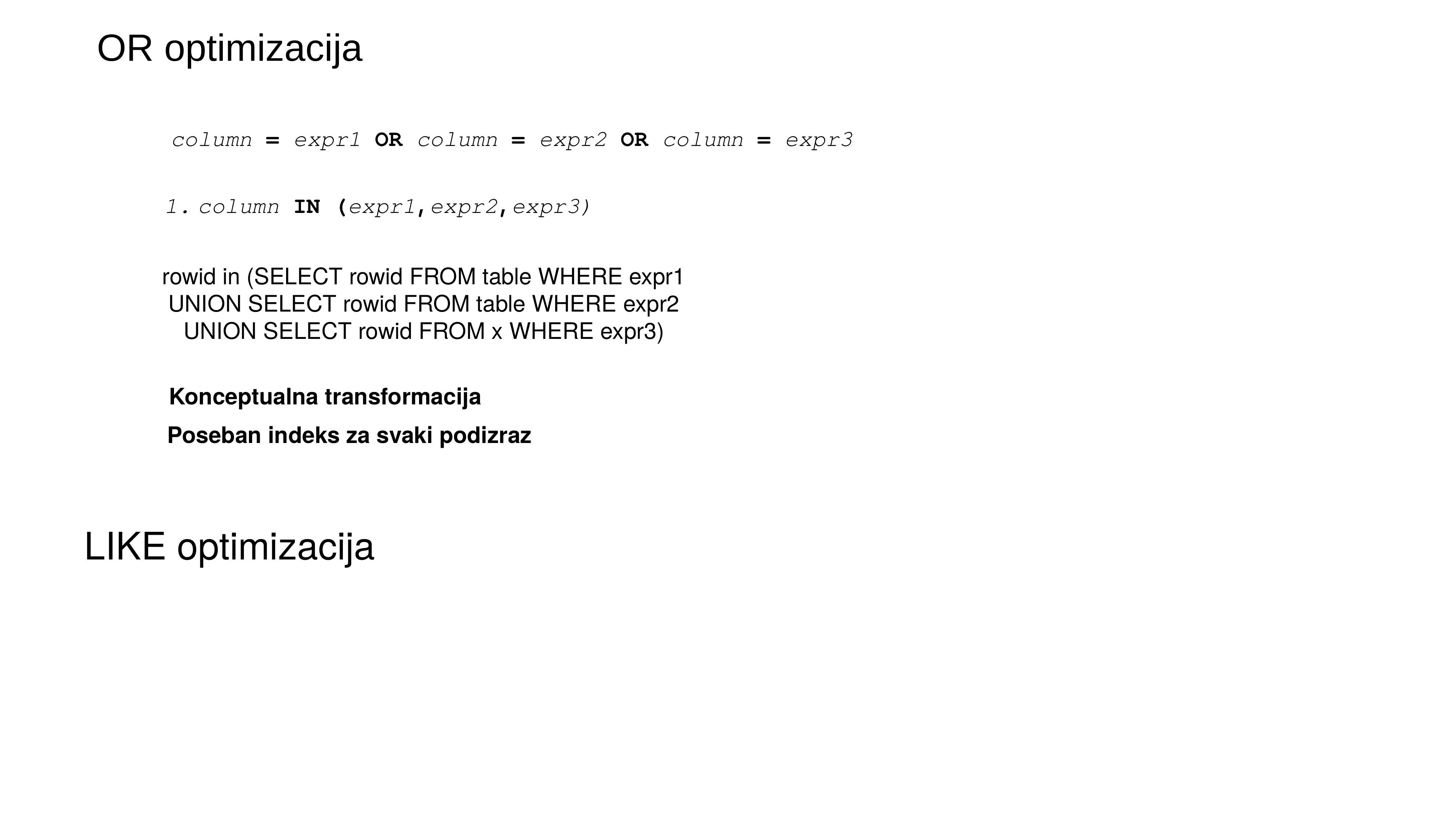

# OR optimizacija
column = expr1 OR column = expr2 OR column = expr3
column IN (expr1,expr2,expr3)
rowid in (SELECT rowid FROM table WHERE expr1
UNION SELECT rowid FROM table WHERE expr2
UNION SELECT rowid FROM x WHERE expr3)
Konceptualna transformacija
Poseban indeks za svaki podizraz
LIKE optimizacija